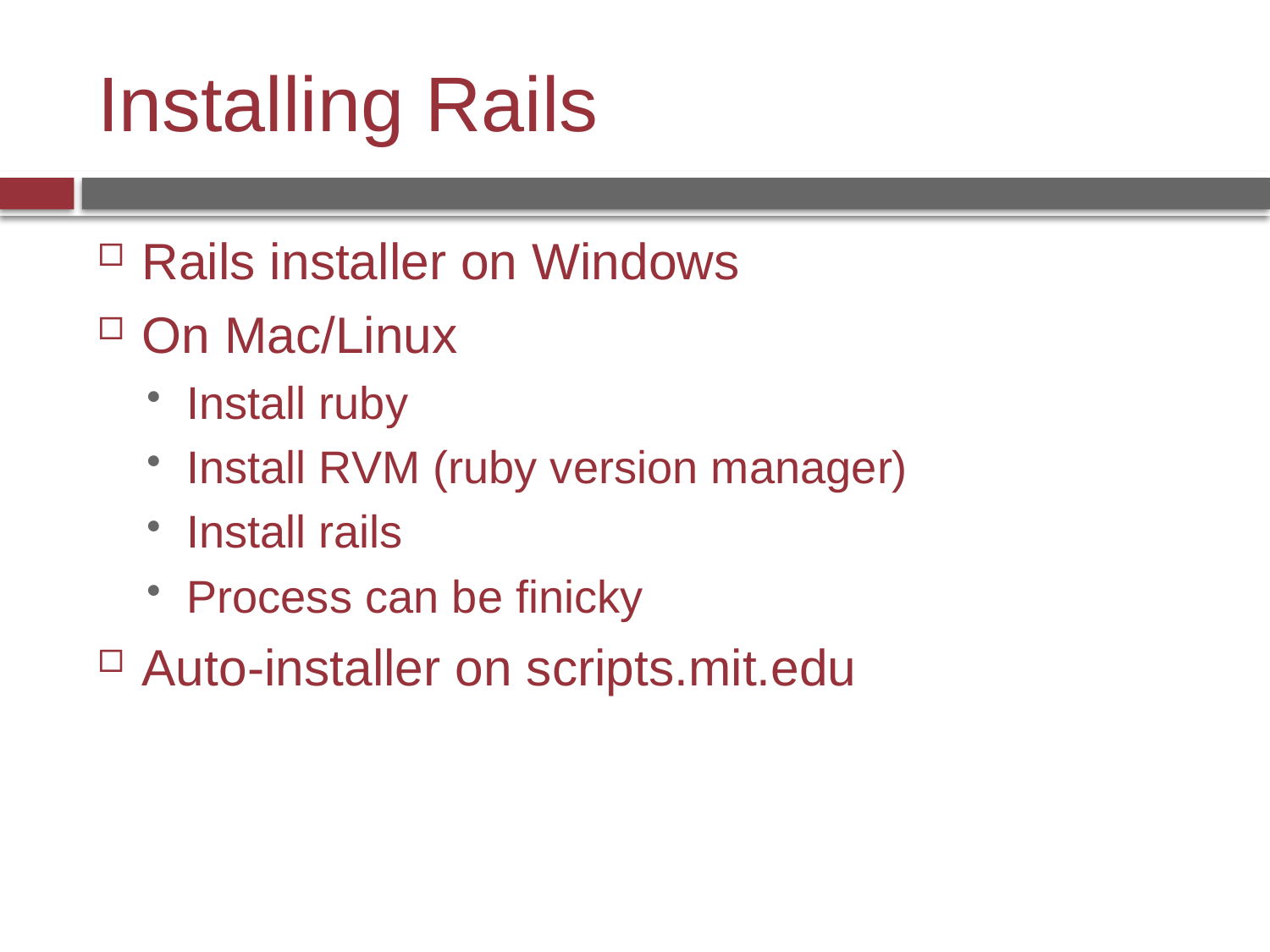

# Installing Rails
Rails installer on Windows
On Mac/Linux
Install ruby
Install RVM (ruby version manager)
Install rails
Process can be finicky
Auto-installer on scripts.mit.edu